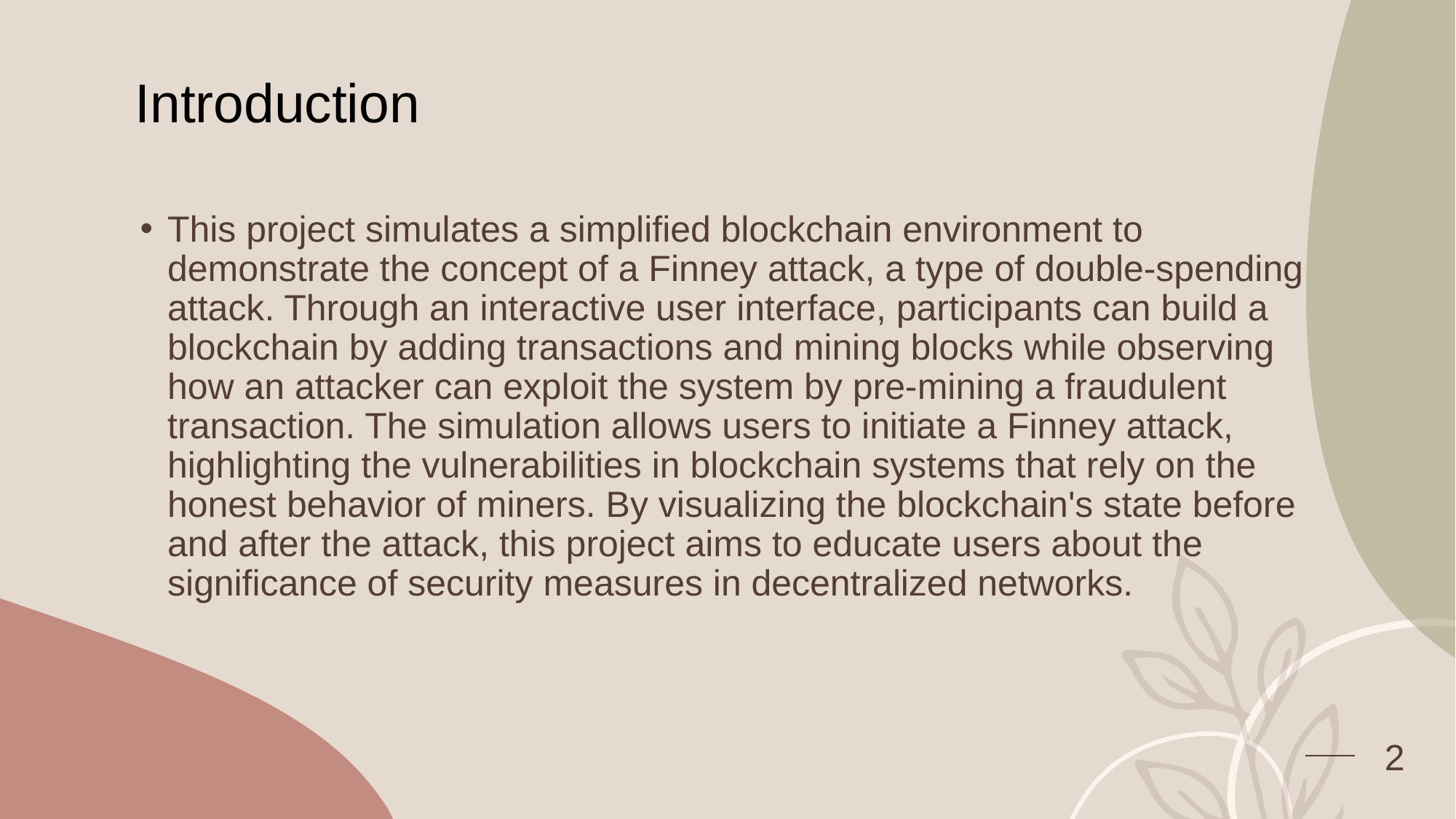

# Introduction
This project simulates a simplified blockchain environment to demonstrate the concept of a Finney attack, a type of double-spending attack. Through an interactive user interface, participants can build a blockchain by adding transactions and mining blocks while observing how an attacker can exploit the system by pre-mining a fraudulent transaction. The simulation allows users to initiate a Finney attack, highlighting the vulnerabilities in blockchain systems that rely on the honest behavior of miners. By visualizing the blockchain's state before and after the attack, this project aims to educate users about the significance of security measures in decentralized networks.
2